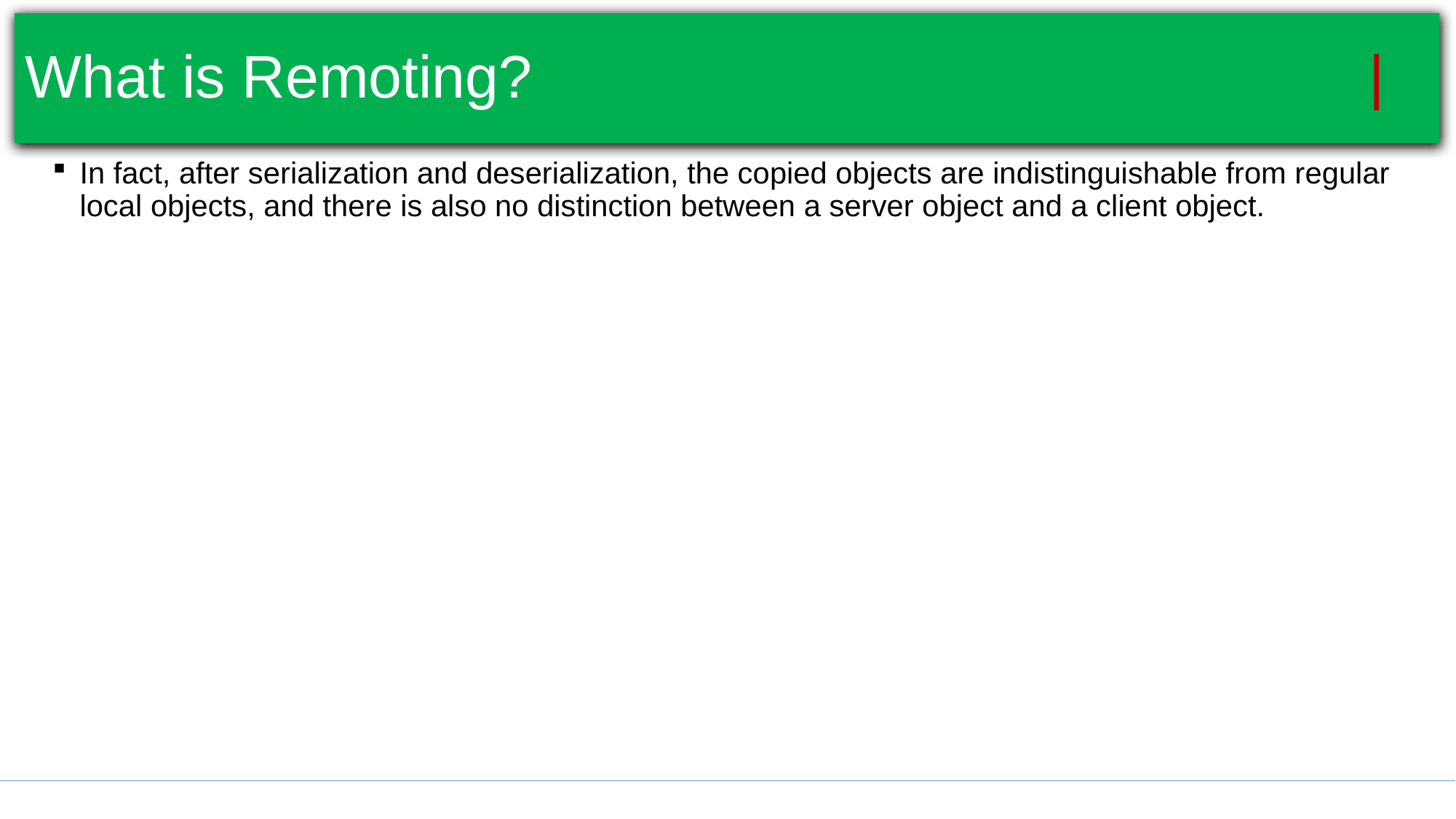

# What is Remoting?								    |
In fact, after serialization and deserialization, the copied objects are indistinguishable from regular local objects, and there is also no distinction between a server object and a client object.